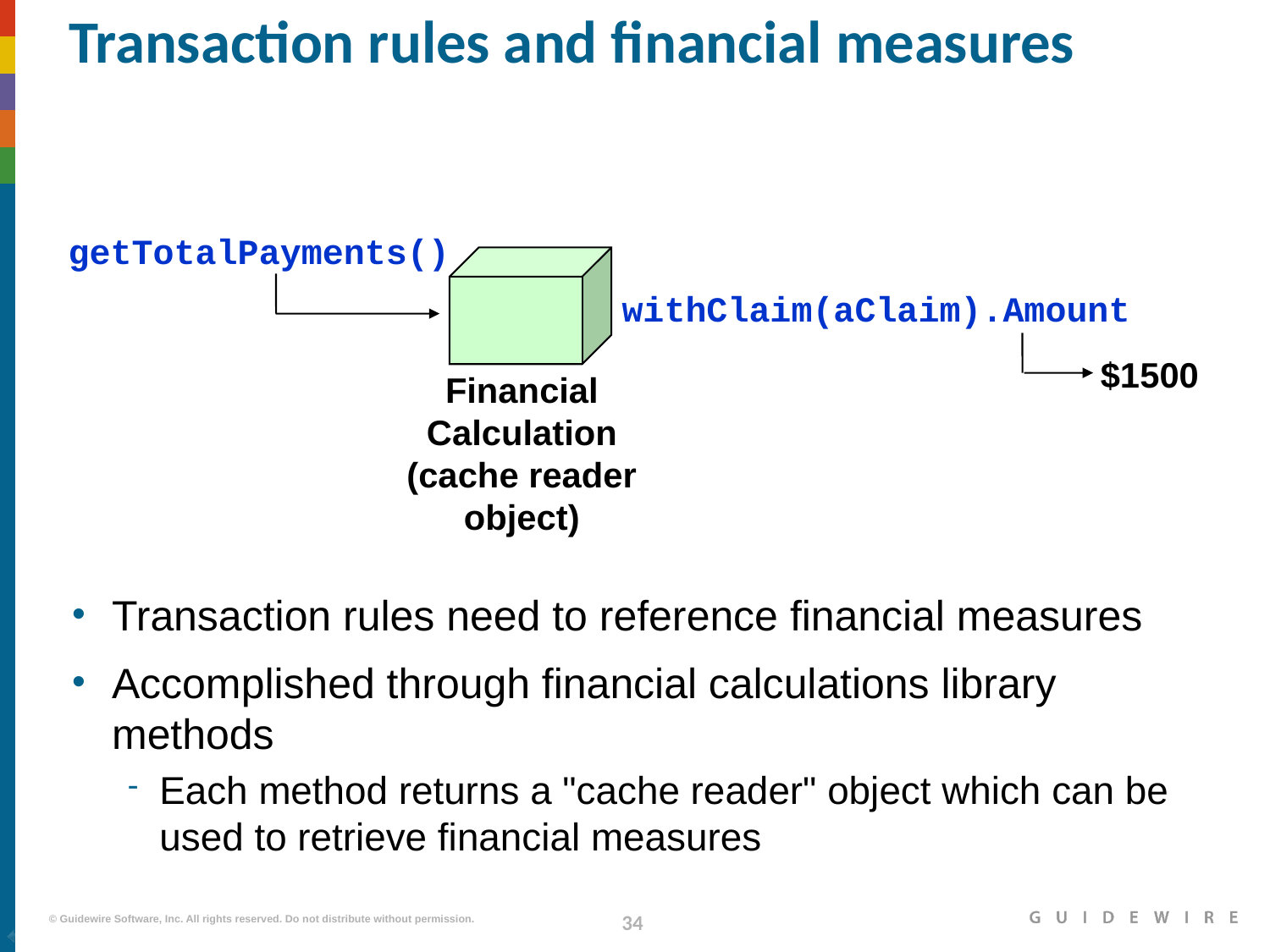

# Transaction rules and financial measures
getTotalPayments()

withClaim(aClaim).Amount

$1500
Financial
Calculation
(cache reader object)

Transaction rules need to reference financial measures
Accomplished through financial calculations library methods
Each method returns a "cache reader" object which can be used to retrieve financial measures